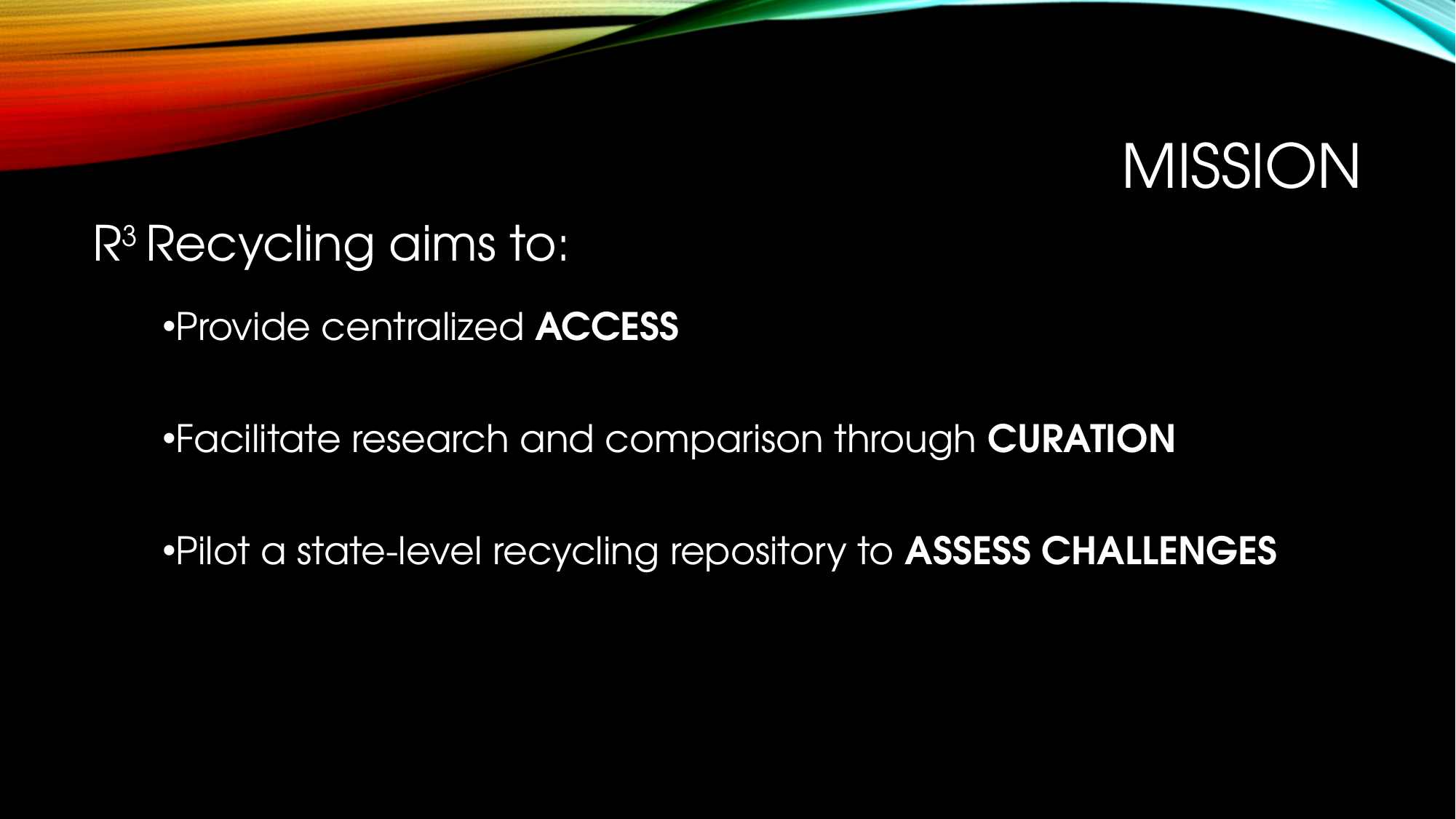

# MISSION
R3 Recycling aims to:

Provide centralized ACCESS

Facilitate research and comparison through CURATION

Pilot a state-level recycling repository to ASSESS CHALLENGES